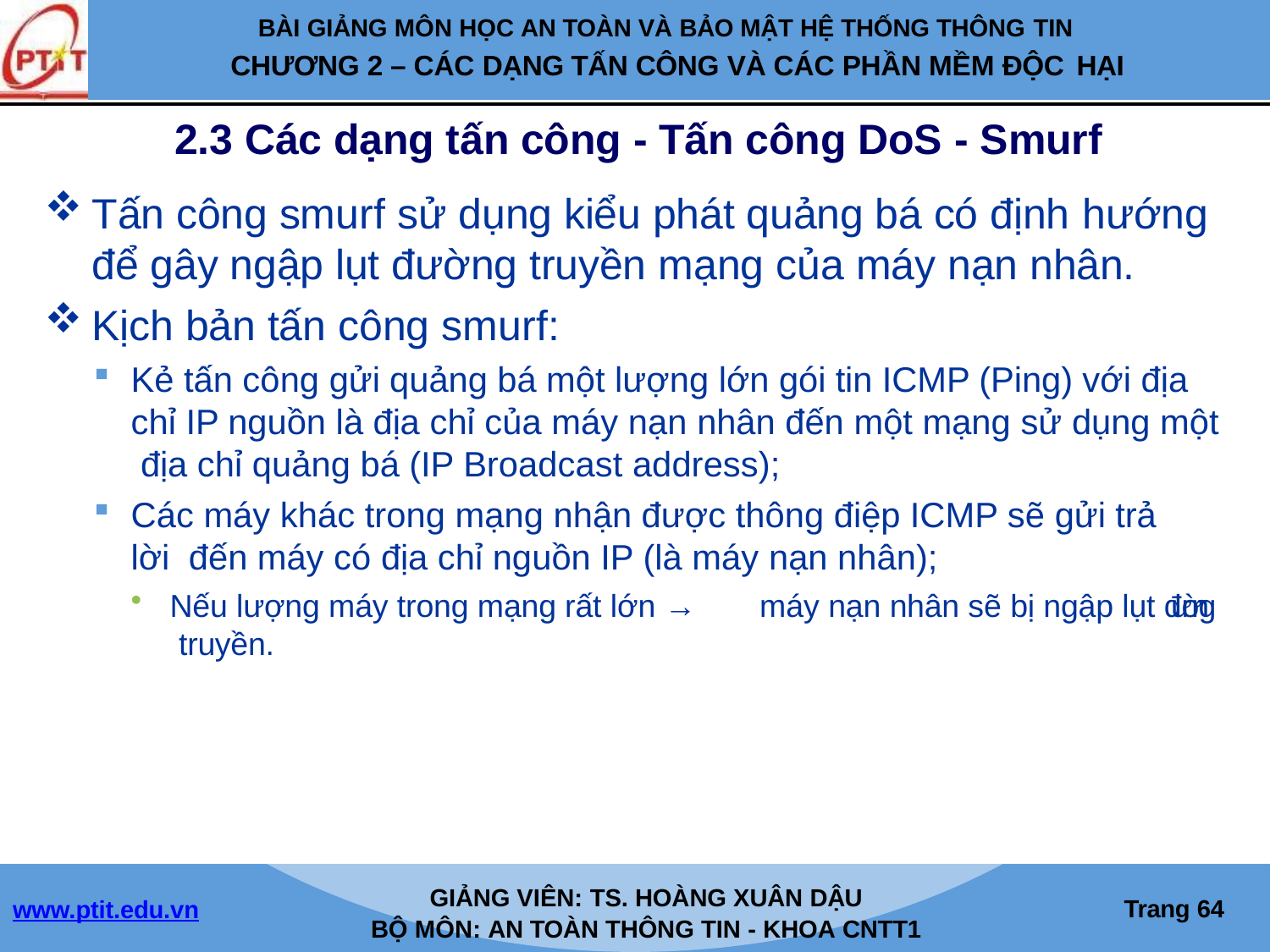

BÀI GIẢNG MÔN HỌC AN TOÀN VÀ BẢO MẬT HỆ THỐNG THÔNG TIN
CHƯƠNG 2 – CÁC DẠNG TẤN CÔNG VÀ CÁC PHẦN MỀM ĐỘC HẠI

2.3 Các dạng tấn công - Tấn công DoS - Smurf
Tấn công smurf sử dụng kiểu phát quảng bá có định hướng
để gây ngập lụt đường truyền mạng của máy nạn nhân.
Kịch bản tấn công smurf:
Kẻ tấn công gửi quảng bá một lượng lớn gói tin ICMP (Ping) với địa  chỉ IP nguồn là địa chỉ của máy nạn nhân đến một mạng sử dụng một  địa chỉ quảng bá (IP Broadcast address);
Các máy khác trong mạng nhận được thông điệp ICMP sẽ gửi trả lời  đến máy có địa chỉ nguồn IP (là máy nạn nhân);
Nếu lượng máy trong mạng rất lớn → máy nạn nhân sẽ bị ngập lụt đường  truyền.
GIẢNG VIÊN: TS. HOÀNG XUÂN DẬU
BỘ MÔN: AN TOÀN THÔNG TIN - KHOA CNTT1
Trang 64
www.ptit.edu.vn